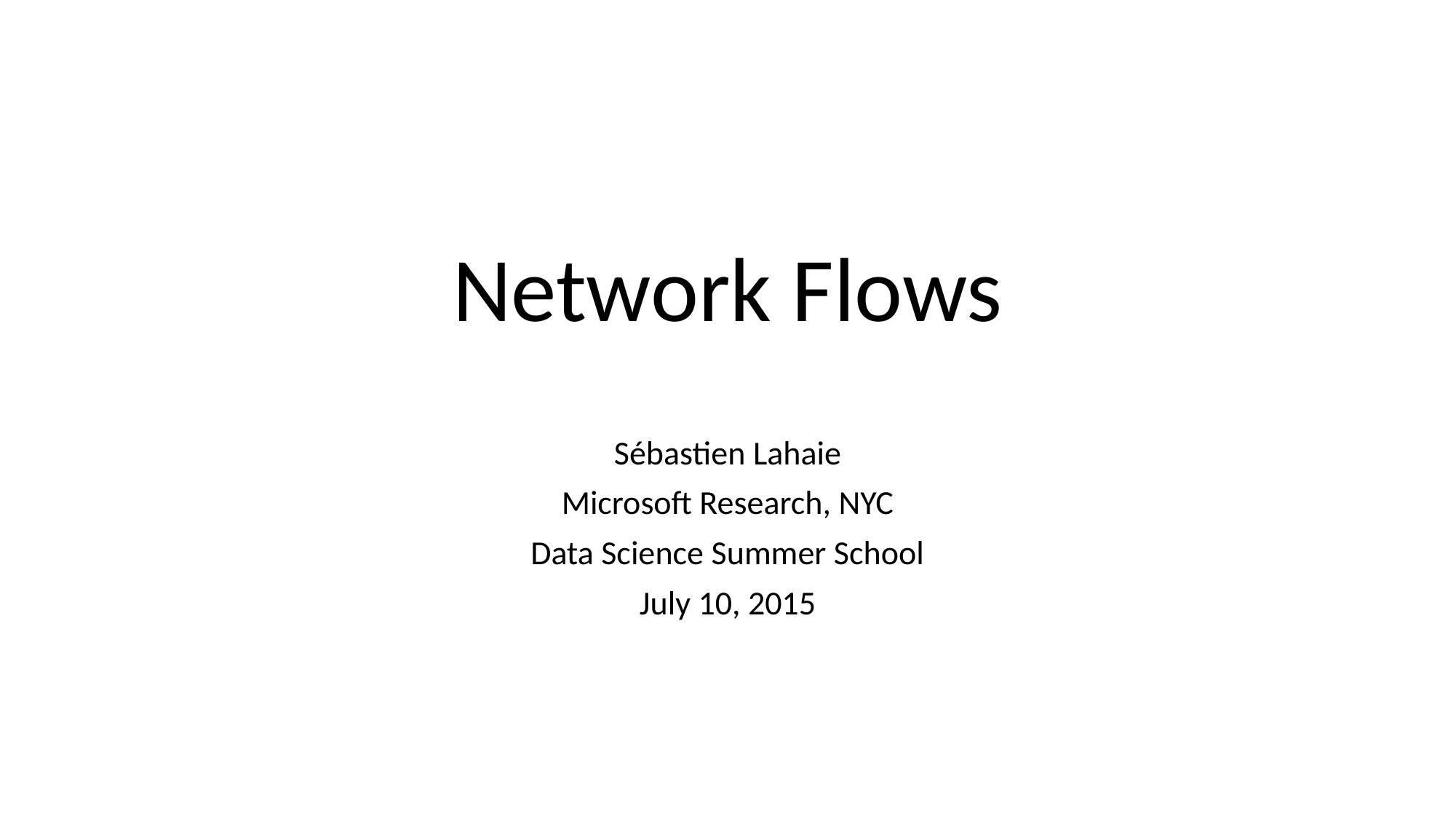

# Network Flows
Sébastien Lahaie
Microsoft Research, NYC
Data Science Summer School
July 10, 2015